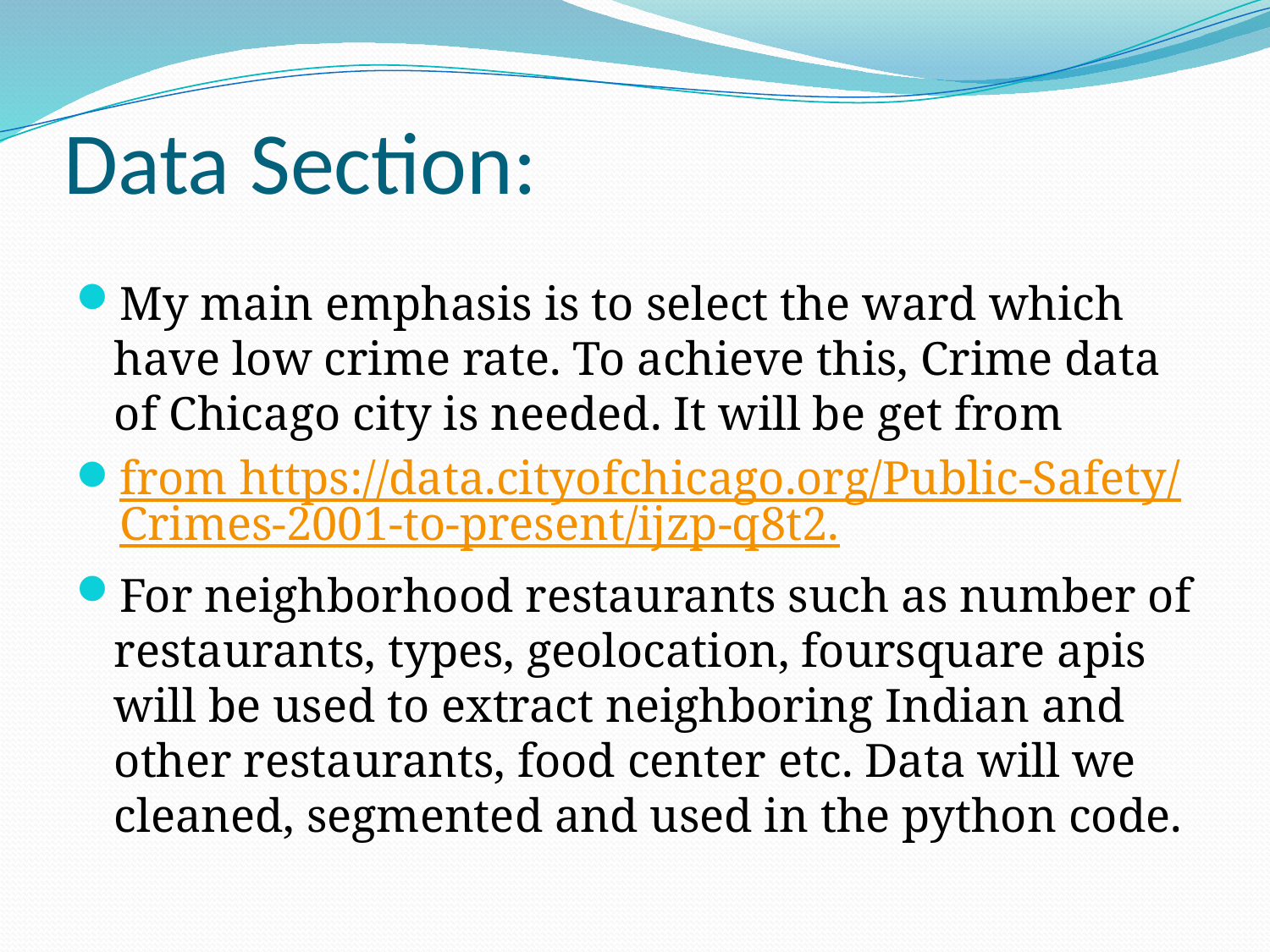

# Data Section:
My main emphasis is to select the ward which have low crime rate. To achieve this, Crime data of Chicago city is needed. It will be get from
from https://data.cityofchicago.org/Public-Safety/Crimes-2001-to-present/ijzp-q8t2.
For neighborhood restaurants such as number of restaurants, types, geolocation, foursquare apis will be used to extract neighboring Indian and other restaurants, food center etc. Data will we cleaned, segmented and used in the python code.